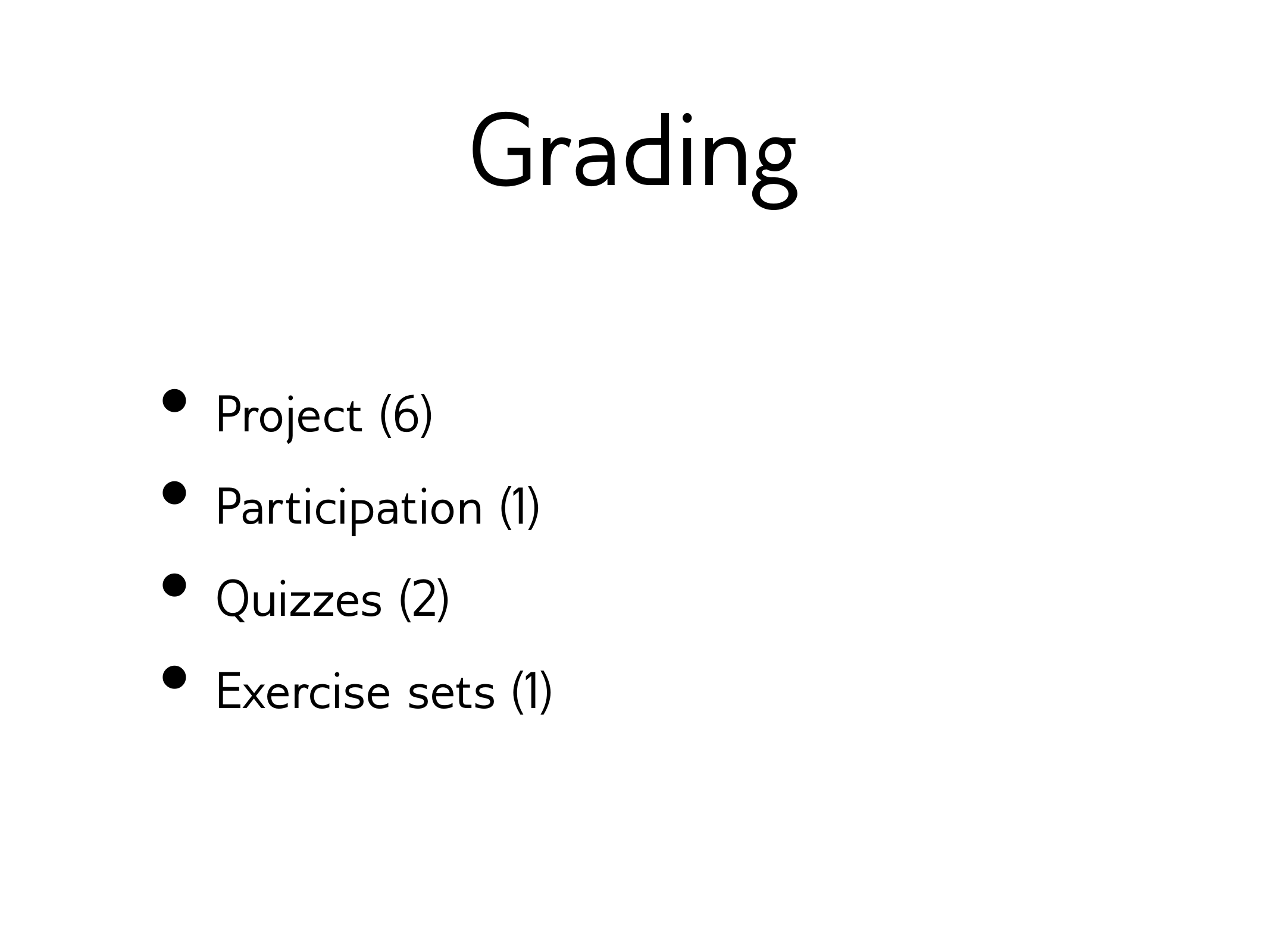

# Grading
Project (6)
Participation (1)
Quizzes (2)
Exercise sets (1)